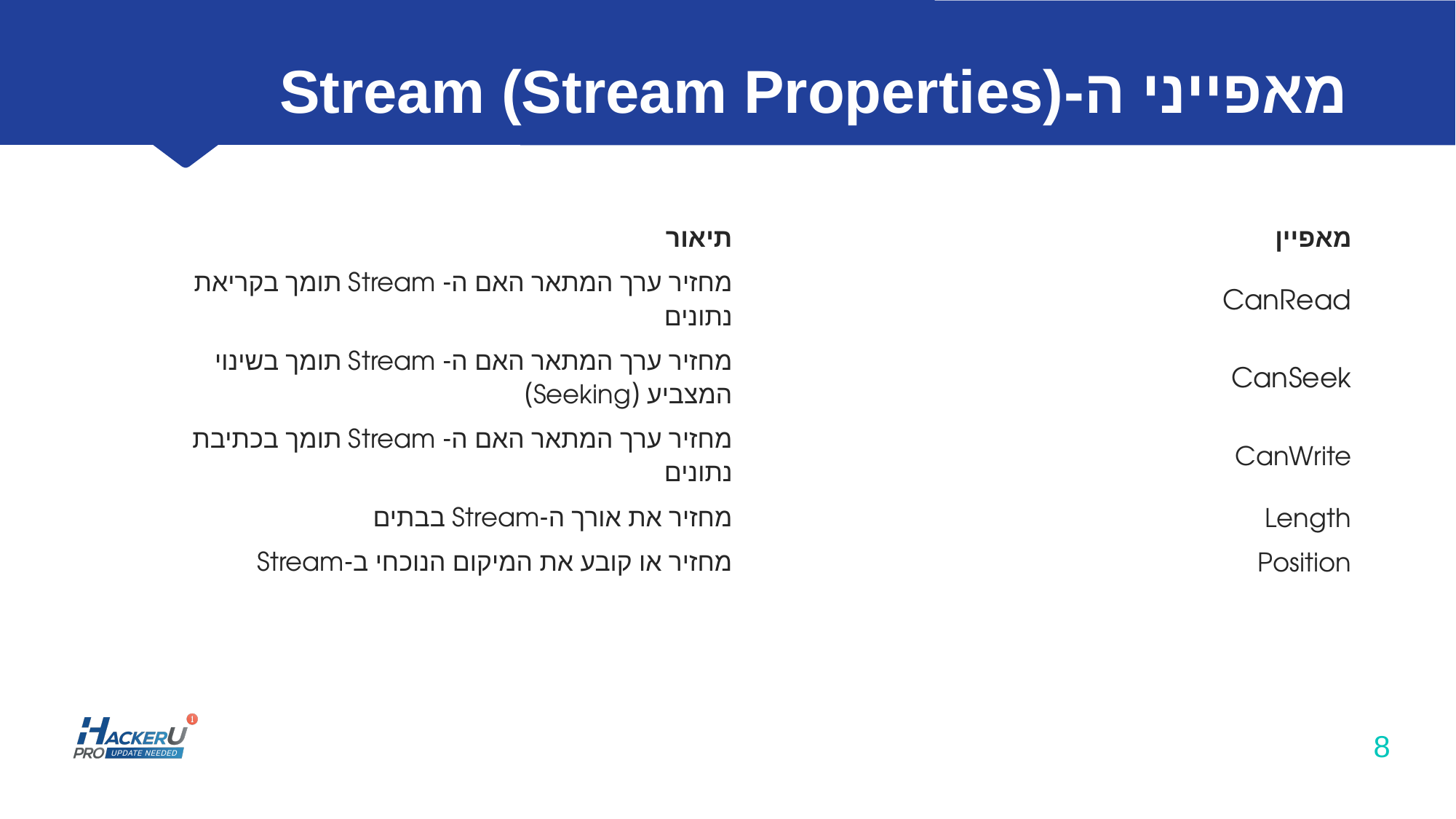

# מאפייני ה-Stream (Stream Properties)
| תיאור | מאפיין |
| --- | --- |
| מחזיר ערך המתאר האם ה- Stream תומך בקריאת נתונים | CanRead |
| מחזיר ערך המתאר האם ה- Stream תומך בשינוי המצביע (Seeking) | CanSeek |
| מחזיר ערך המתאר האם ה- Stream תומך בכתיבת נתונים | CanWrite |
| מחזיר את אורך ה-Stream בבתים | Length |
| מחזיר או קובע את המיקום הנוכחי ב-Stream | Position |
8